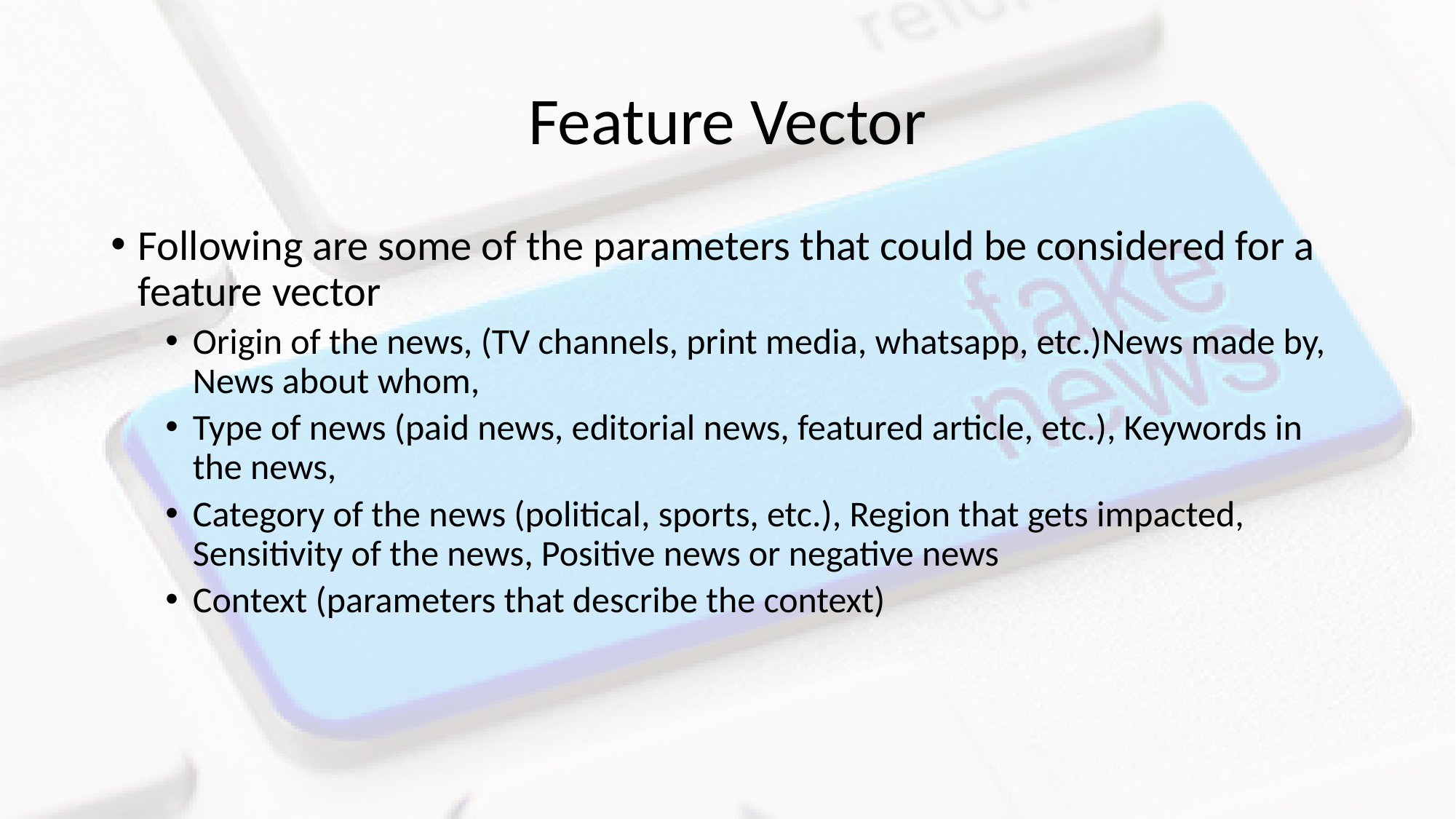

# Feature Vector
Following are some of the parameters that could be considered for a feature vector
Origin of the news, (TV channels, print media, whatsapp, etc.)News made by, News about whom,
Type of news (paid news, editorial news, featured article, etc.), Keywords in the news,
Category of the news (political, sports, etc.), Region that gets impacted, Sensitivity of the news, Positive news or negative news
Context (parameters that describe the context)